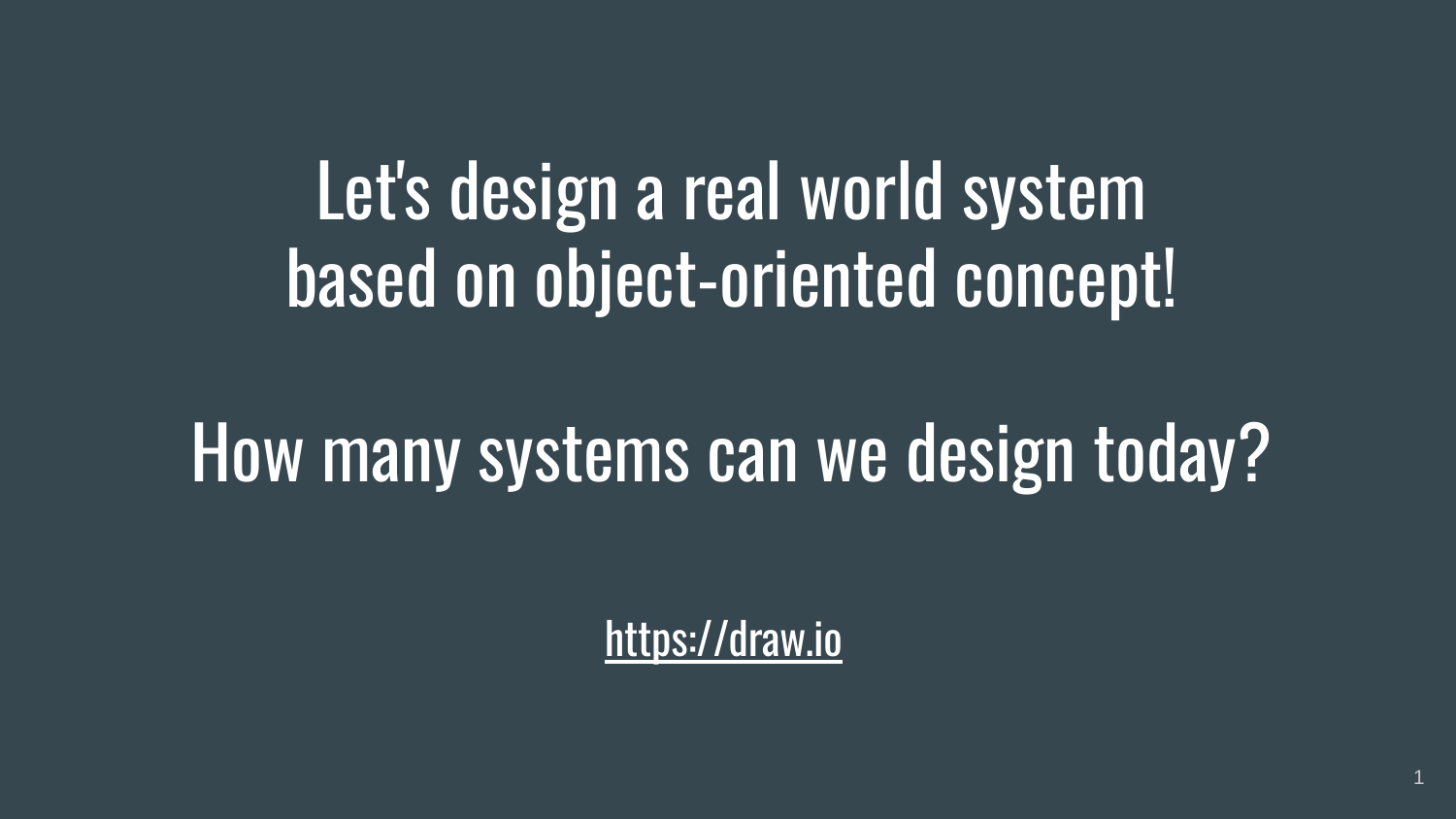

# Let's design a real world system based on object-oriented concept! How many systems can we design today?

https://draw.io
1